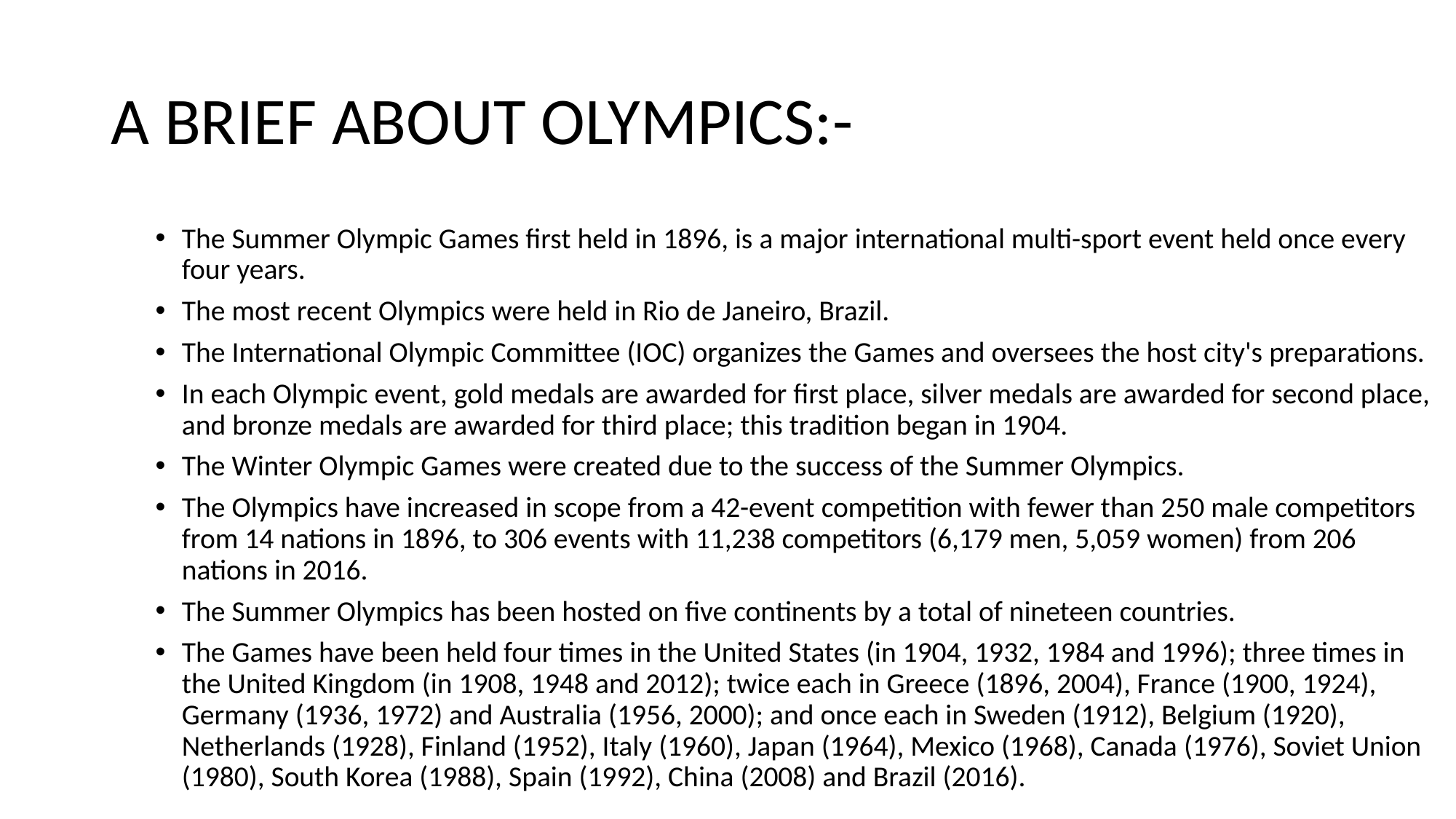

# A BRIEF ABOUT OLYMPICS:-
The Summer Olympic Games first held in 1896, is a major international multi-sport event held once every four years.
The most recent Olympics were held in Rio de Janeiro, Brazil.
The International Olympic Committee (IOC) organizes the Games and oversees the host city's preparations.
In each Olympic event, gold medals are awarded for first place, silver medals are awarded for second place, and bronze medals are awarded for third place; this tradition began in 1904.
The Winter Olympic Games were created due to the success of the Summer Olympics.
The Olympics have increased in scope from a 42-event competition with fewer than 250 male competitors from 14 nations in 1896, to 306 events with 11,238 competitors (6,179 men, 5,059 women) from 206 nations in 2016.
The Summer Olympics has been hosted on five continents by a total of nineteen countries.
The Games have been held four times in the United States (in 1904, 1932, 1984 and 1996); three times in the United Kingdom (in 1908, 1948 and 2012); twice each in Greece (1896, 2004), France (1900, 1924), Germany (1936, 1972) and Australia (1956, 2000); and once each in Sweden (1912), Belgium (1920), Netherlands (1928), Finland (1952), Italy (1960), Japan (1964), Mexico (1968), Canada (1976), Soviet Union (1980), South Korea (1988), Spain (1992), China (2008) and Brazil (2016).